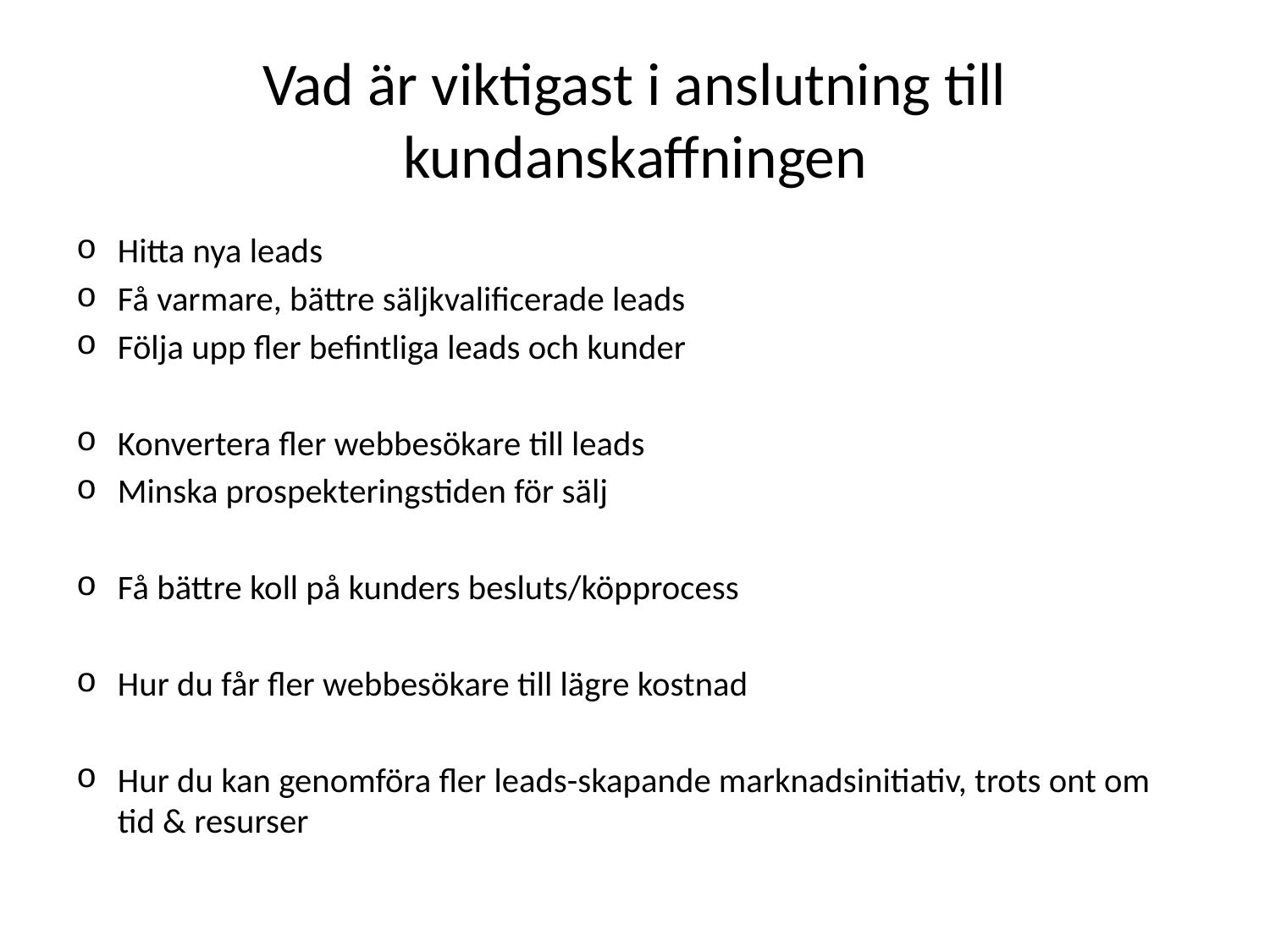

# Vad är viktigast i anslutning till kundanskaffningen
Hitta nya leads
Få varmare, bättre säljkvalificerade leads
Följa upp fler befintliga leads och kunder

Konvertera fler webbesökare till leads
Minska prospekteringstiden för sälj

Få bättre koll på kunders besluts/köpprocess

Hur du får fler webbesökare till lägre kostnad

Hur du kan genomföra fler leads-skapande marknadsinitiativ, trots ont om tid & resurser